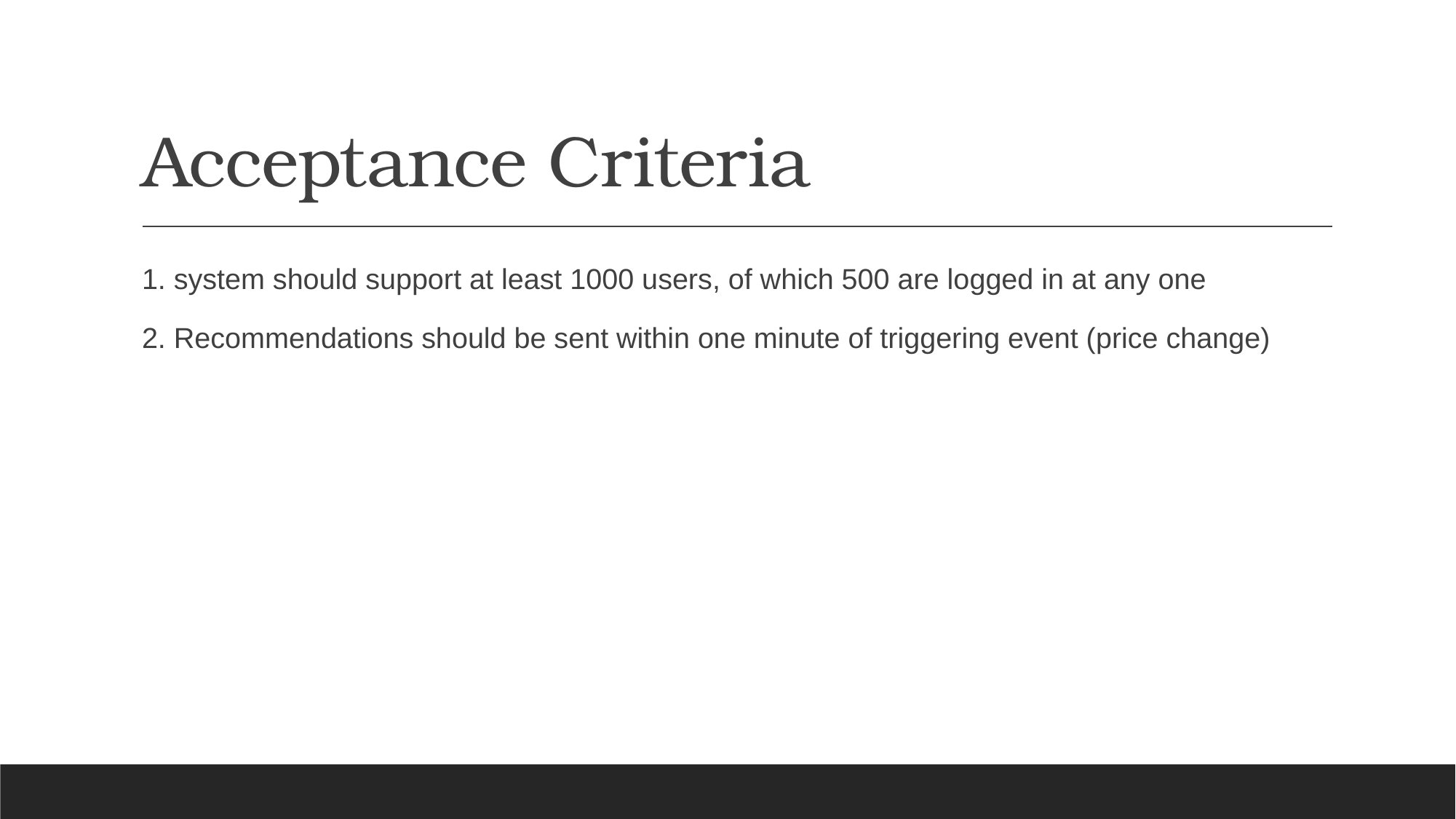

# Acceptance Criteria
1. system should support at least 1000 users, of which 500 are logged in at any one
2. Recommendations should be sent within one minute of triggering event (price change)